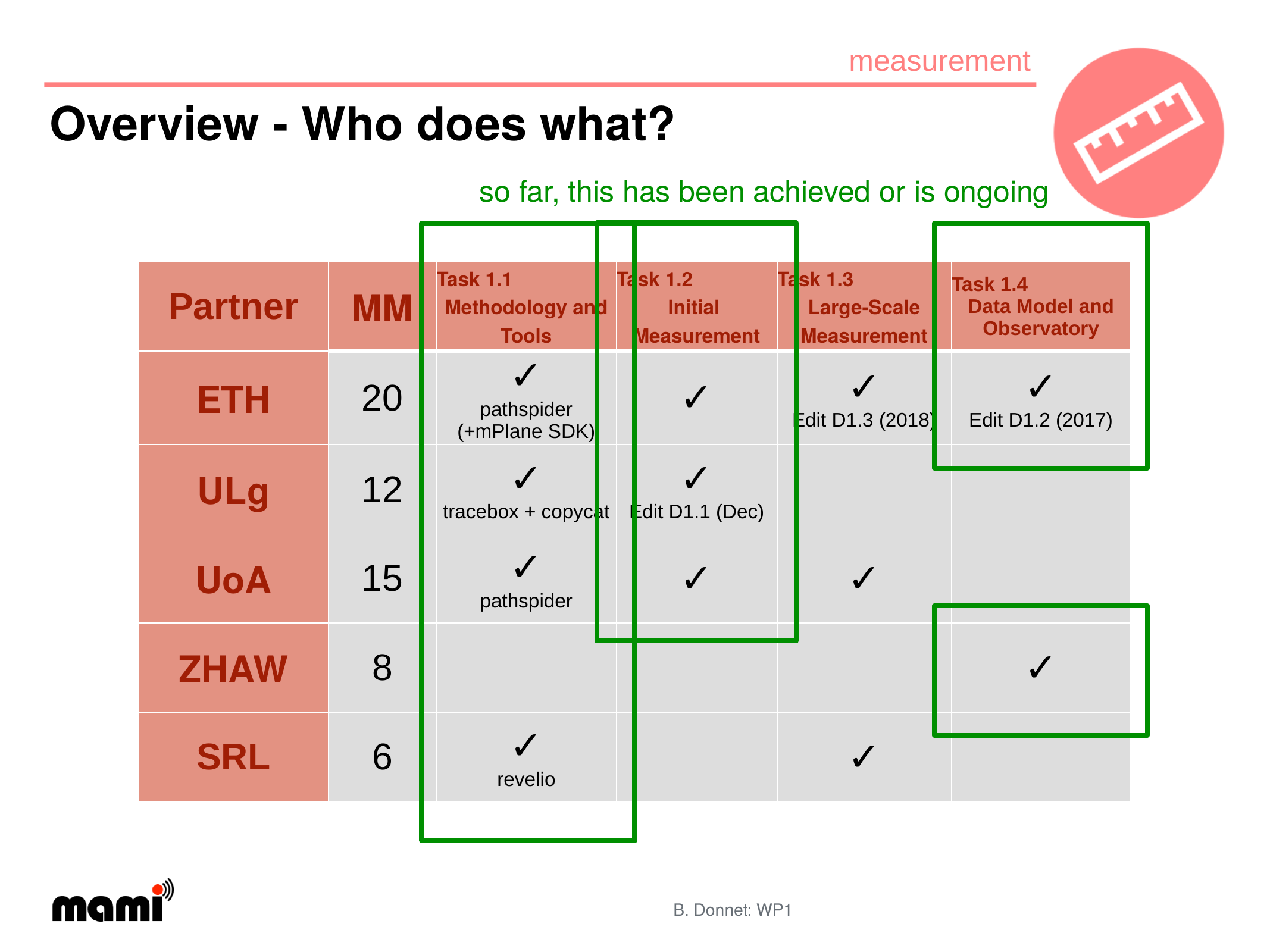

# Overview - Who does what?
so far, this has been achieved or is ongoing

| Partner | MM | Task 1.1 Methodology  and Tools | Task 1.2 Initial  Measurement | Task 1.3 Large-Scale Measurement | Task 1.4 Data Model and Observatory |
| --- | --- | --- | --- | --- | --- |
| ETH | 20 | ✓ pathspider (+mPlane SDK) | ✓ | ✓ Edit D1.3 (2018) | ✓ Edit D1.2 (2017) |
| ULg | 12 | ✓ tracebox + copycat | ✓ Edit D1.1 (Dec) |  |  |
| UoA | 15 | ✓ pathspider | ✓ | ✓ |  |
| ZHAW | 8 |  |  |  | ✓ |
| SRL | 6 | ✓ revelio |  | ✓ |  |
8